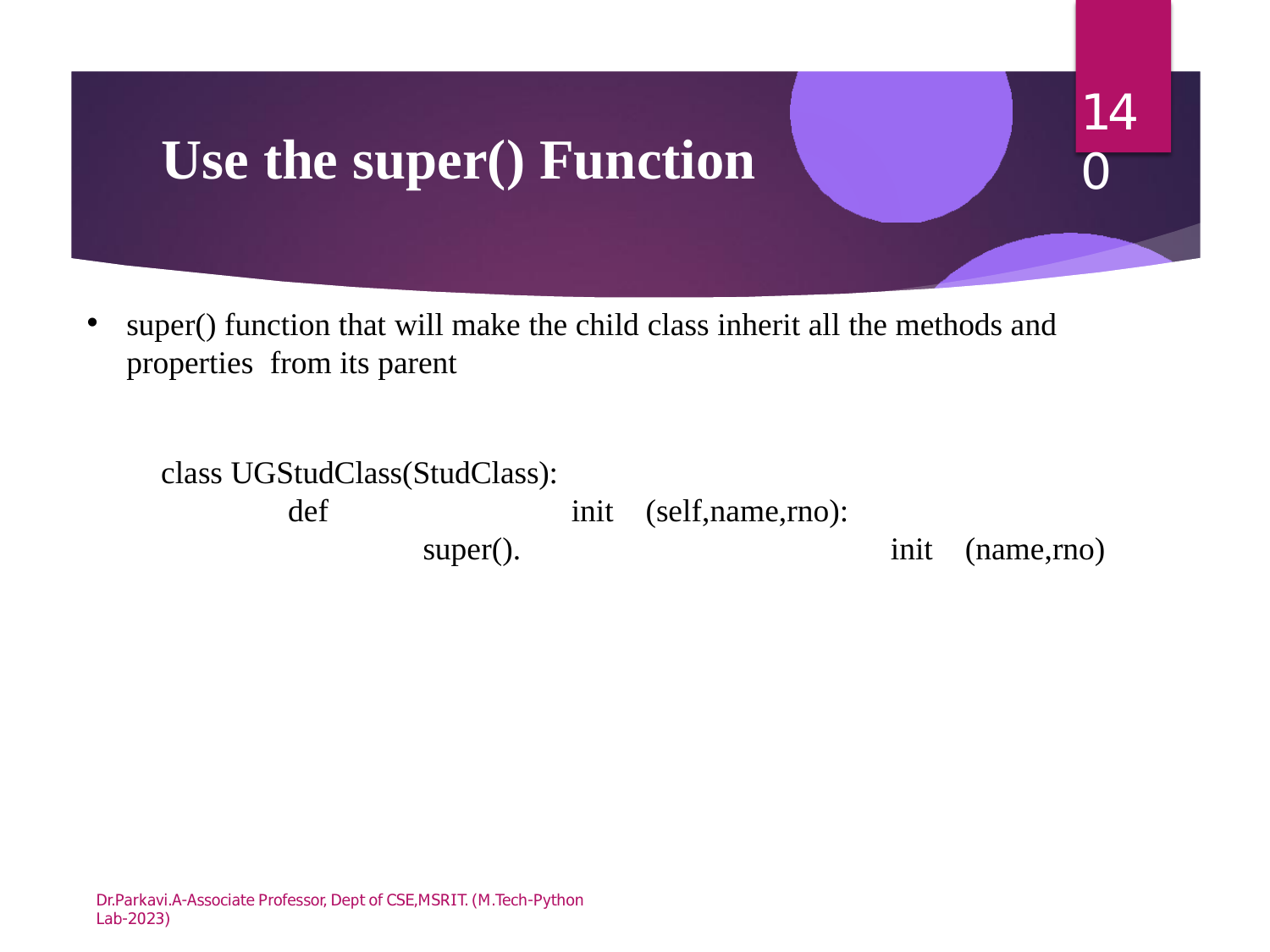

140
# Use the super() Function
super() function that will make the child class inherit all the methods and properties  from its parent

class UGStudClass(StudClass):
def	init	(self,name,rno):
super().	init	(name,rno)
Dr.Parkavi.A-Associate Professor, Dept of CSE,MSRIT. (M.Tech-Python Lab-2023)